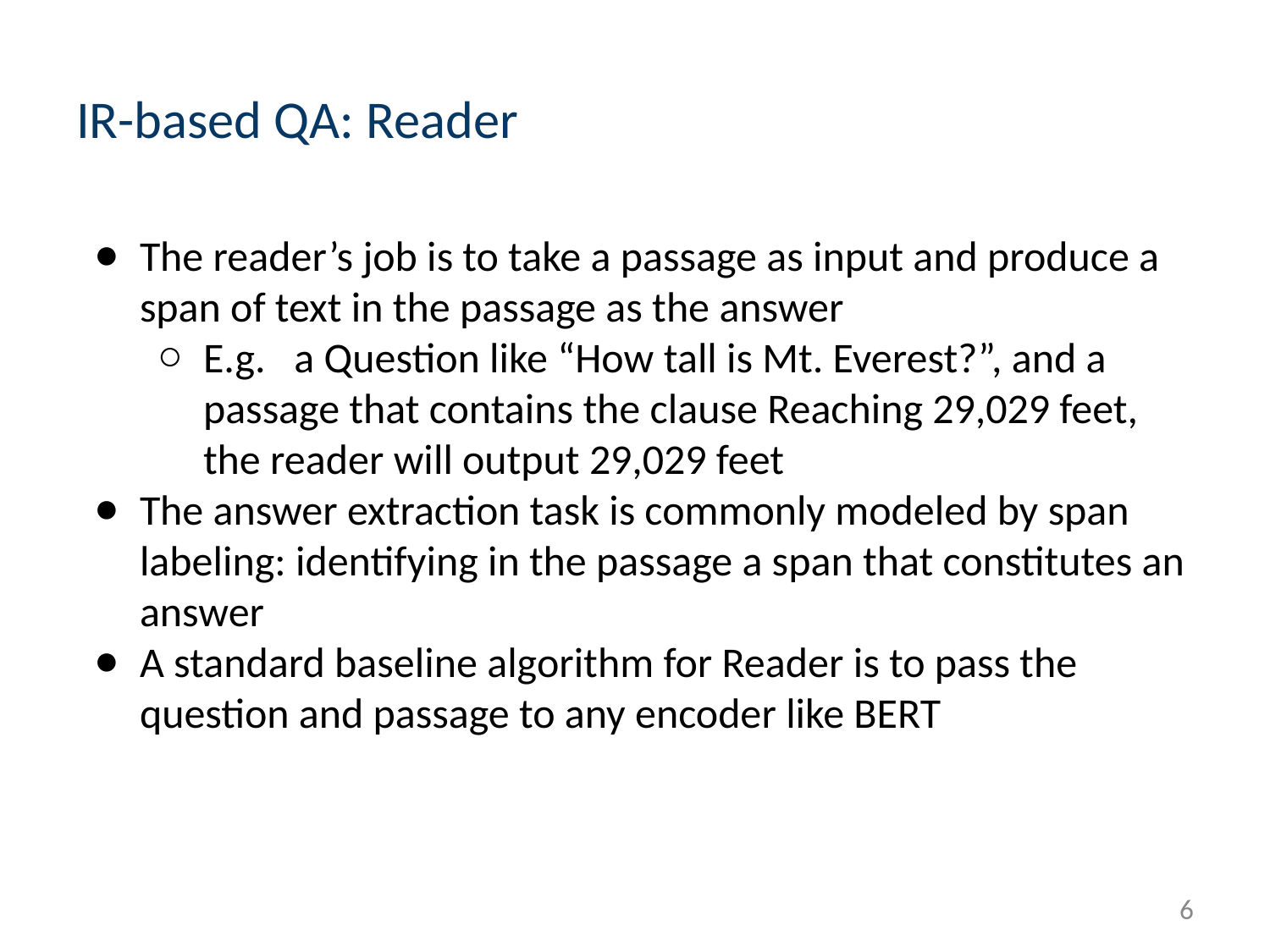

# IR-based QA: Reader
The reader’s job is to take a passage as input and produce a span of text in the passage as the answer
E.g.   a Question like “How tall is Mt. Everest?”, and a passage that contains the clause Reaching 29,029 feet, the reader will output 29,029 feet
The answer extraction task is commonly modeled by span labeling: identifying in the passage a span that constitutes an answer
A standard baseline algorithm for Reader is to pass the question and passage to any encoder like BERT
6